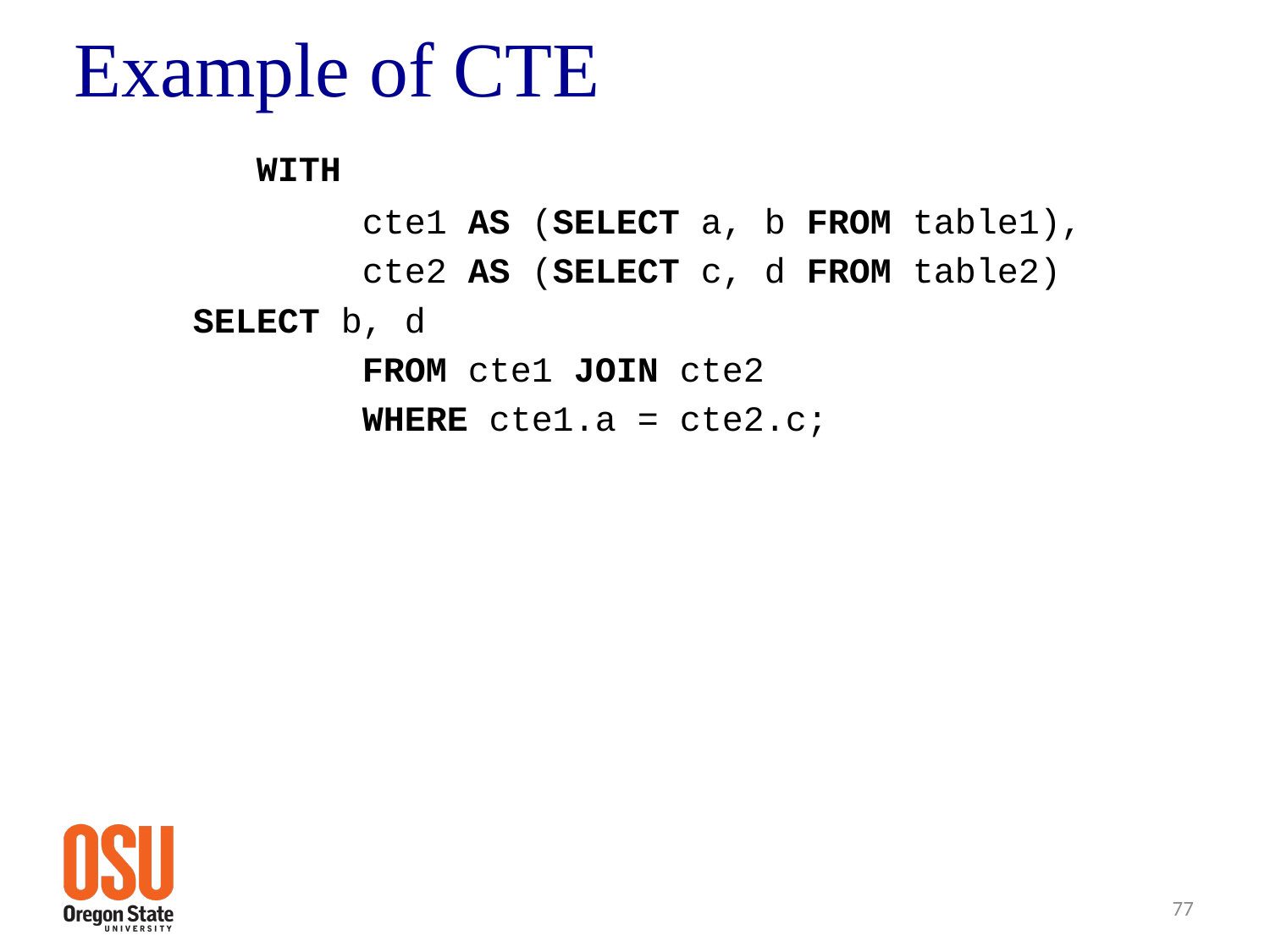

# Example of CTE
	 WITH
		cte1 AS (SELECT a, b FROM table1),
		cte2 AS (SELECT c, d FROM table2)
    SELECT b, d
		FROM cte1 JOIN cte2
		WHERE cte1.a = cte2.c;

77